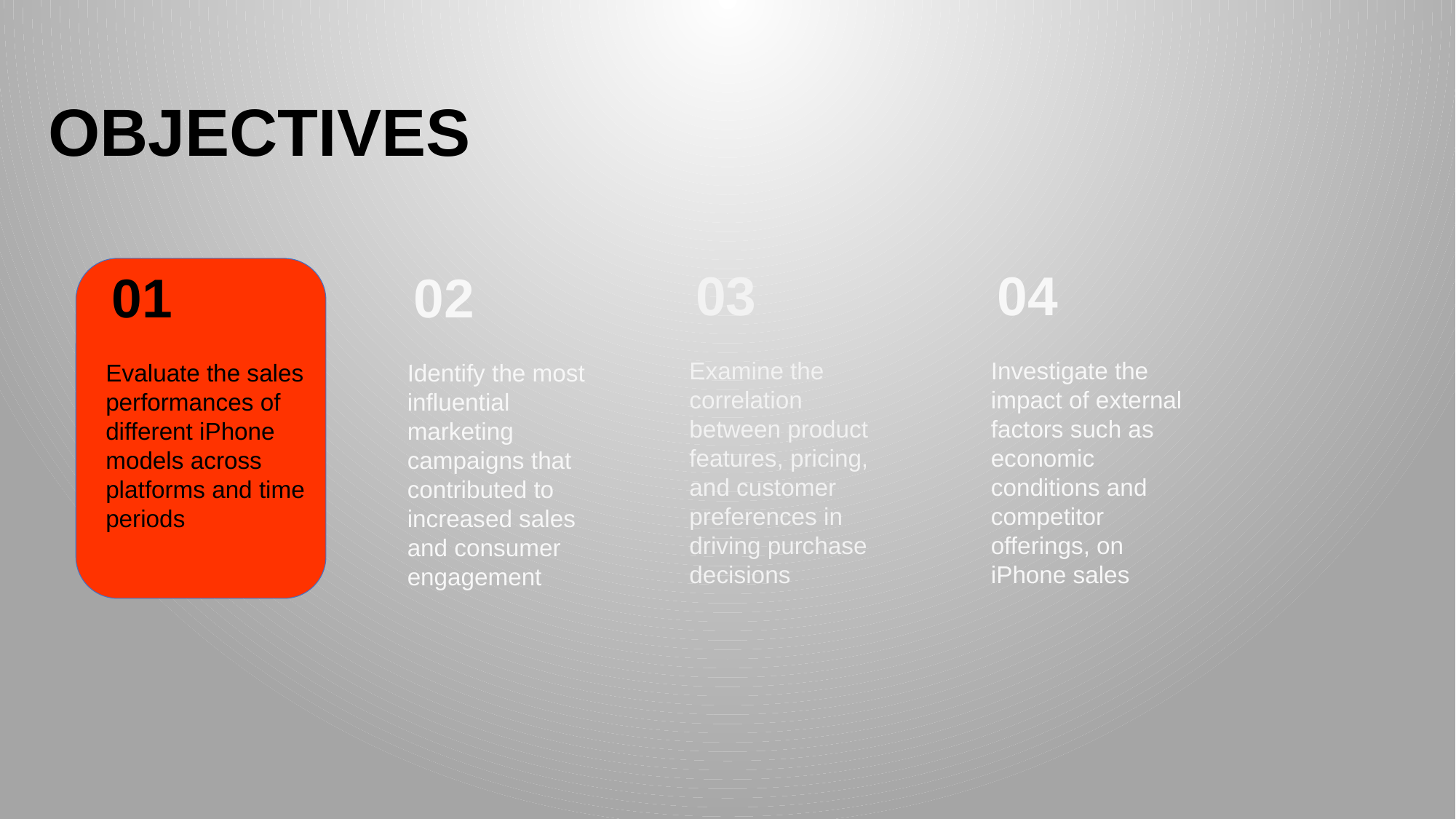

OBJECTIVES

 03

Examine the correlation between product features, pricing, and customer preferences in driving purchase decisions

 04

Investigate the impact of external factors such as economic conditions and competitor offerings, on iPhone sales

 01

Evaluate the sales performances of different iPhone models across platforms and time periods

 02

Identify the most influential marketing campaigns that contributed to increased sales and consumer engagement